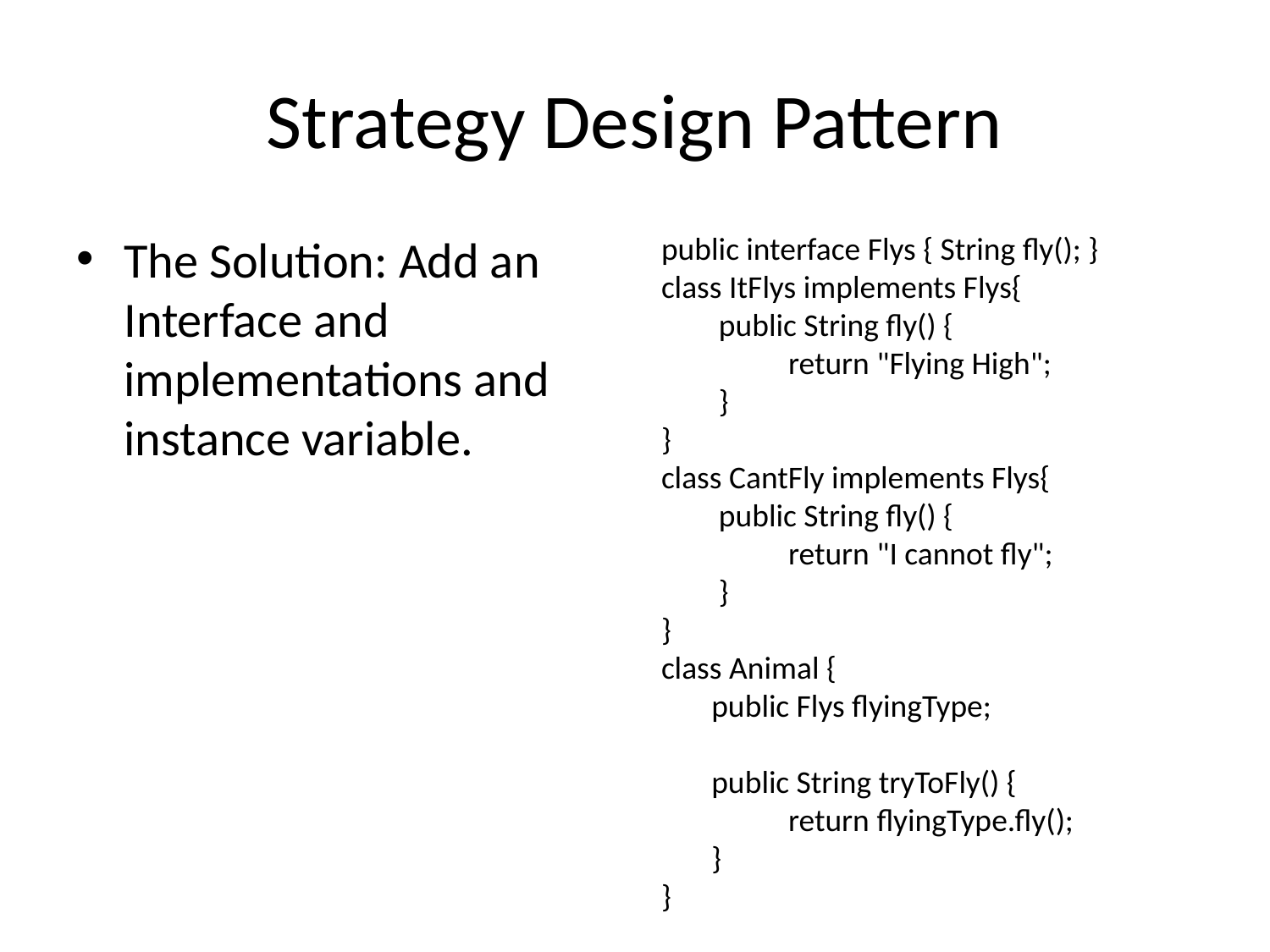

# Strategy Design Pattern
The Solution: Add an Interface and implementations and instance variable.
public interface Flys { String fly(); }
class ItFlys implements Flys{
        public String fly() {
	return "Flying High";
        }
}
class CantFly implements Flys{
        public String fly() {
	return "I cannot fly";
        }
}
class Animal {
       public Flys flyingType;

       public String tryToFly() {
	return flyingType.fly();
       }
}